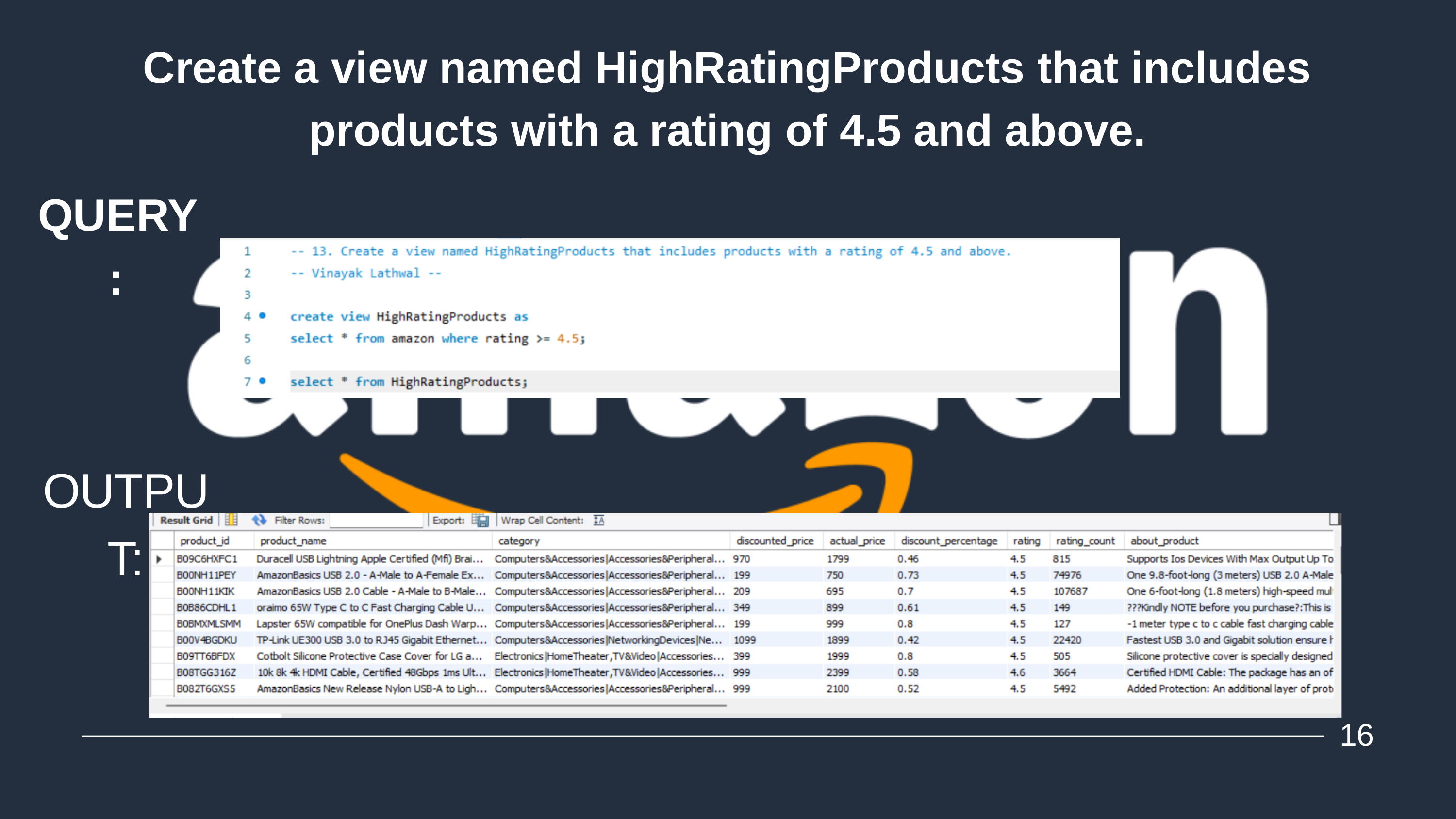

Create a view named HighRatingProducts that includes products with a rating of 4.5 and above.
QUERY:

OUTPUT:

16